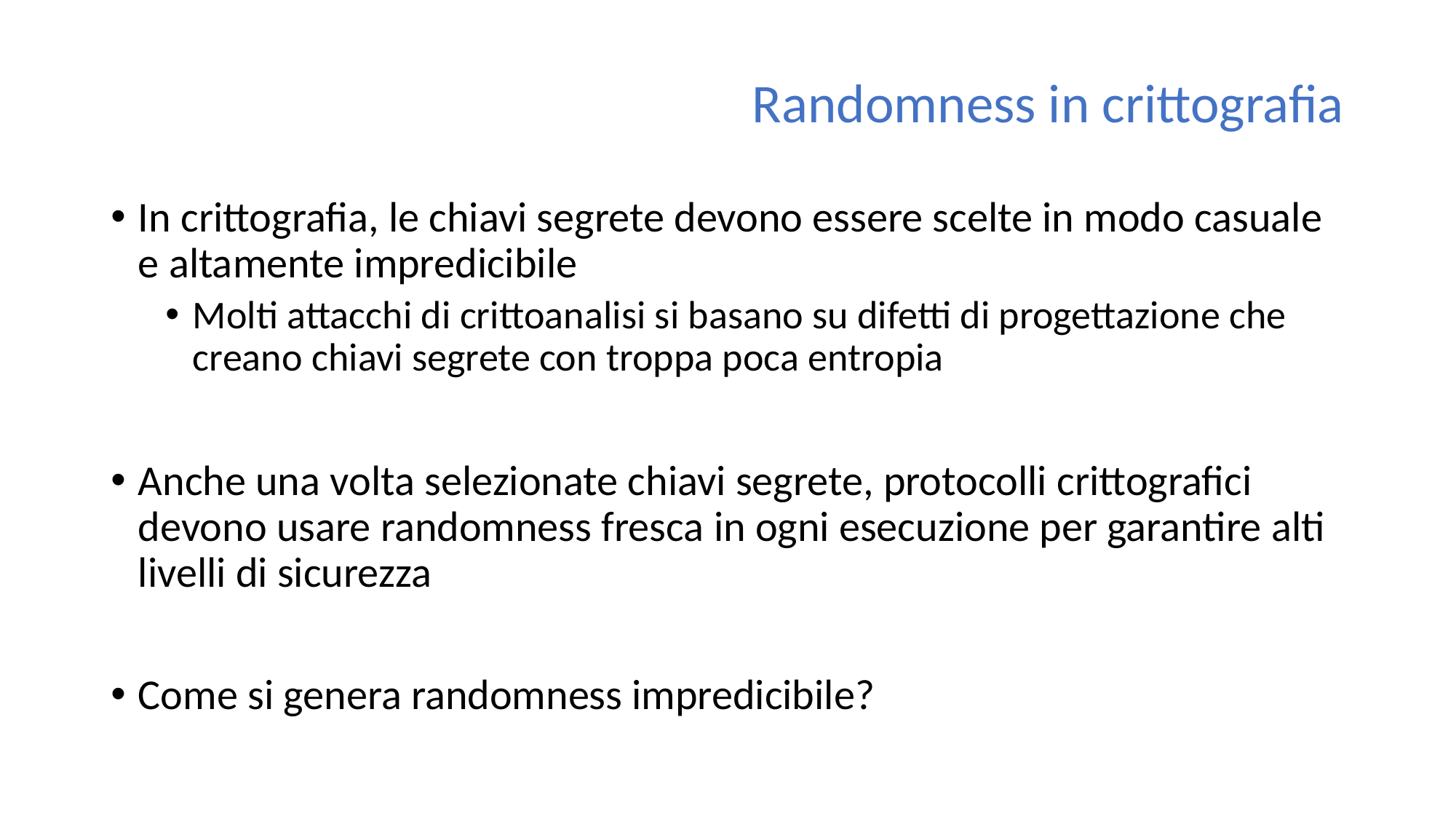

# Randomness in crittografia
In crittografia, le chiavi segrete devono essere scelte in modo casuale e altamente impredicibile
Molti attacchi di crittoanalisi si basano su difetti di progettazione che creano chiavi segrete con troppa poca entropia

Anche una volta selezionate chiavi segrete, protocolli crittografici devono usare randomness fresca in ogni esecuzione per garantire alti livelli di sicurezza

Come si genera randomness impredicibile?